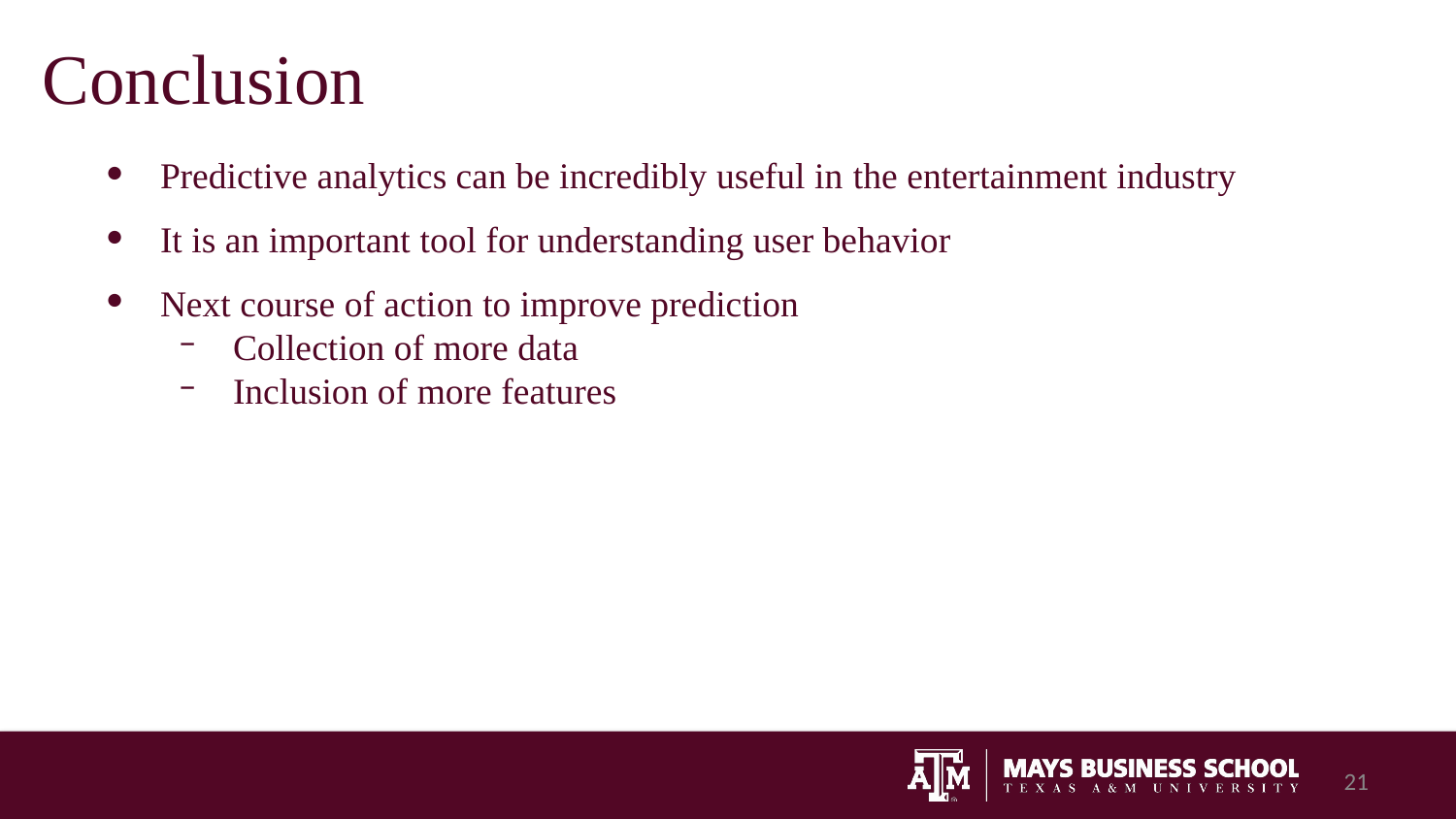

# Conclusion
Predictive analytics can be incredibly useful in the entertainment industry
It is an important tool for understanding user behavior
Next course of action to improve prediction
Collection of more data
Inclusion of more features
21